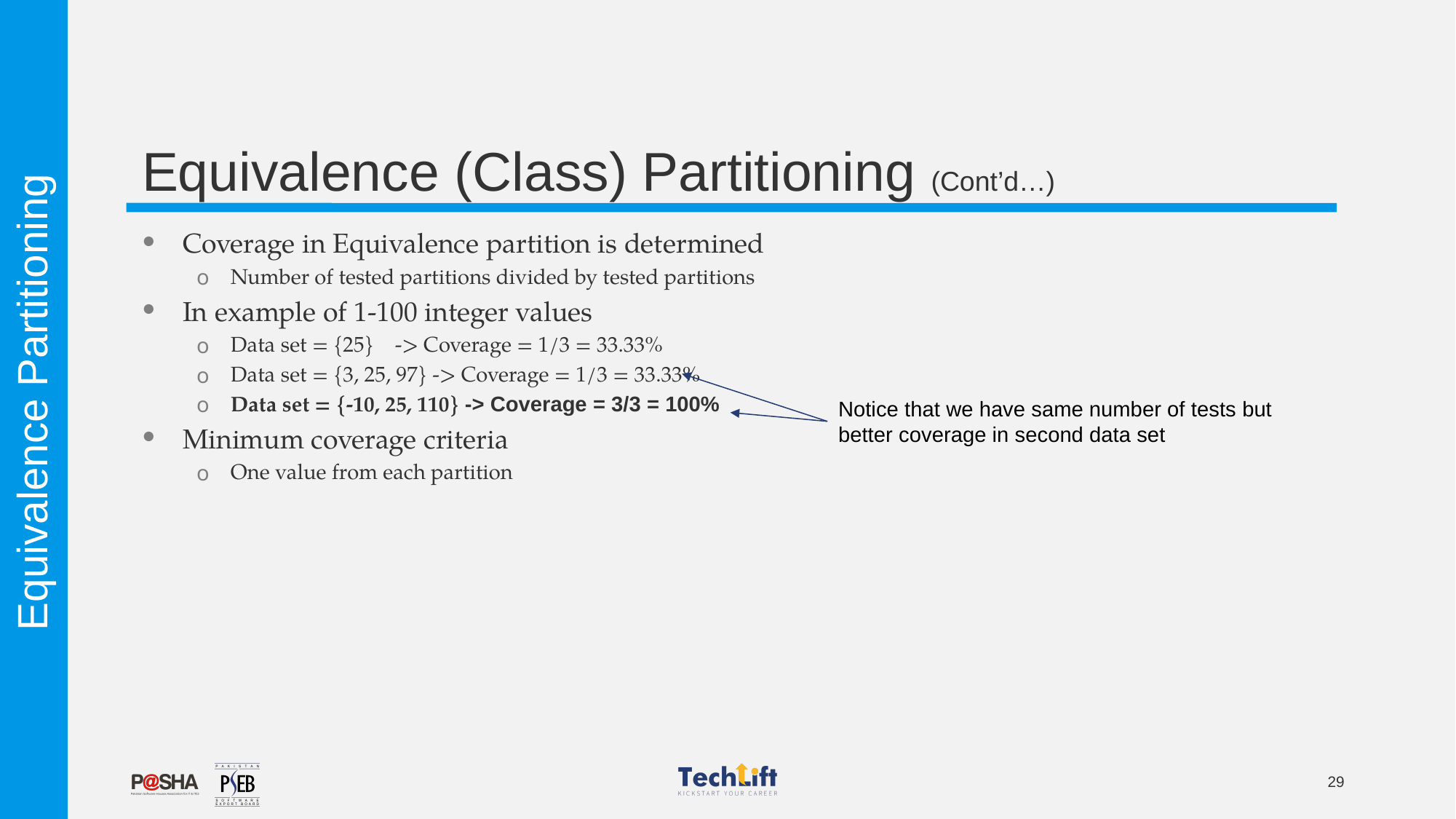

# Equivalence (Class) Partitioning (Cont’d…)
Coverage in Equivalence partition is determined
Number of tested partitions divided by tested partitions
In example of 1-100 integer values
Data set = {25}    -> Coverage = 1/3 = 33.33%
Data set = {3, 25, 97} -> Coverage = 1/3 = 33.33%
Data set = {-10, 25, 110} -> Coverage = 3/3 = 100%
Minimum coverage criteria
One value from each partition

Equivalence Partitioning
Notice that we have same number of tests but better coverage in second data set
29